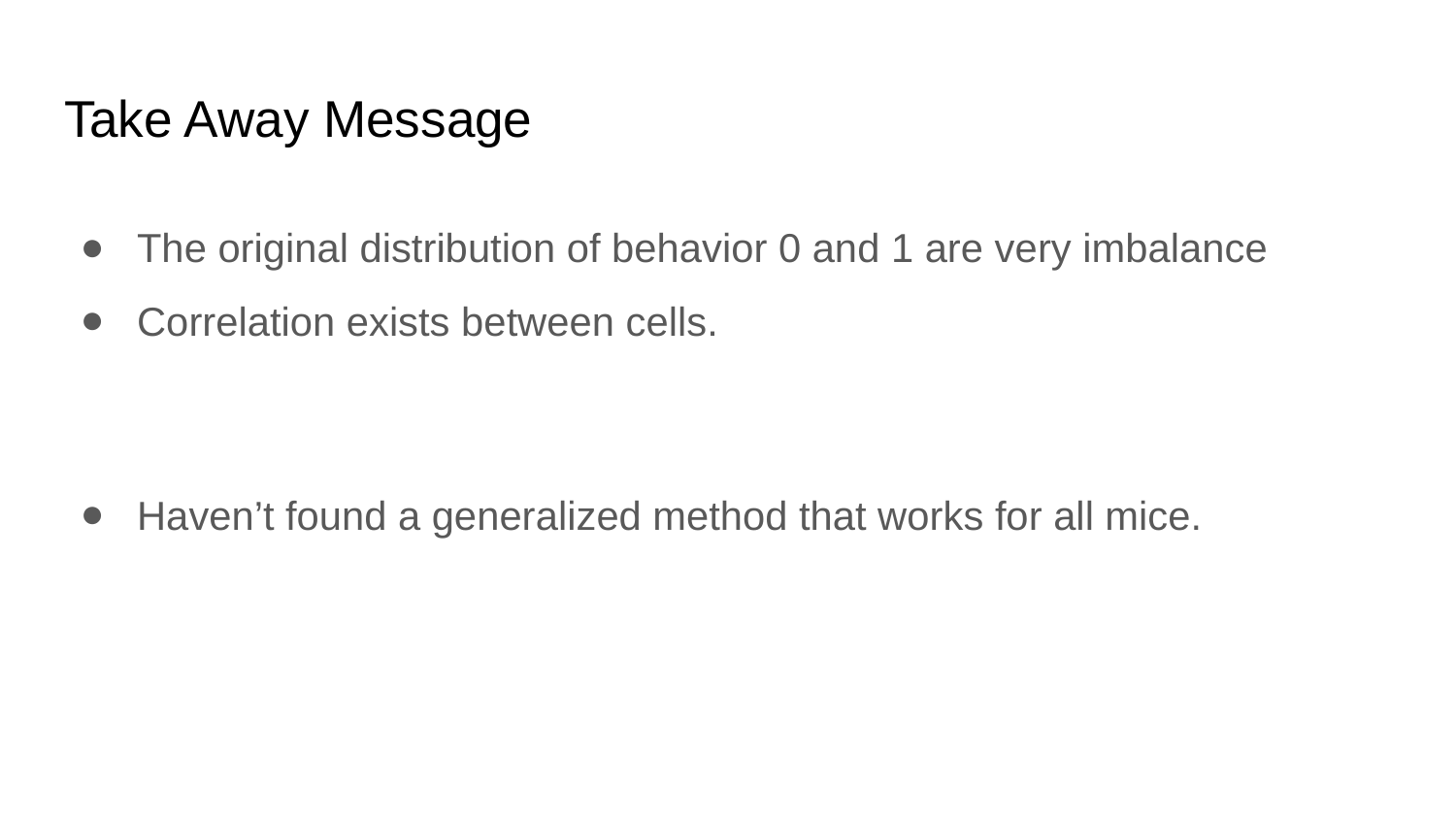

# Take Away Message
The original distribution of behavior 0 and 1 are very imbalance
Correlation exists between cells.

Haven’t found a generalized method that works for all mice.